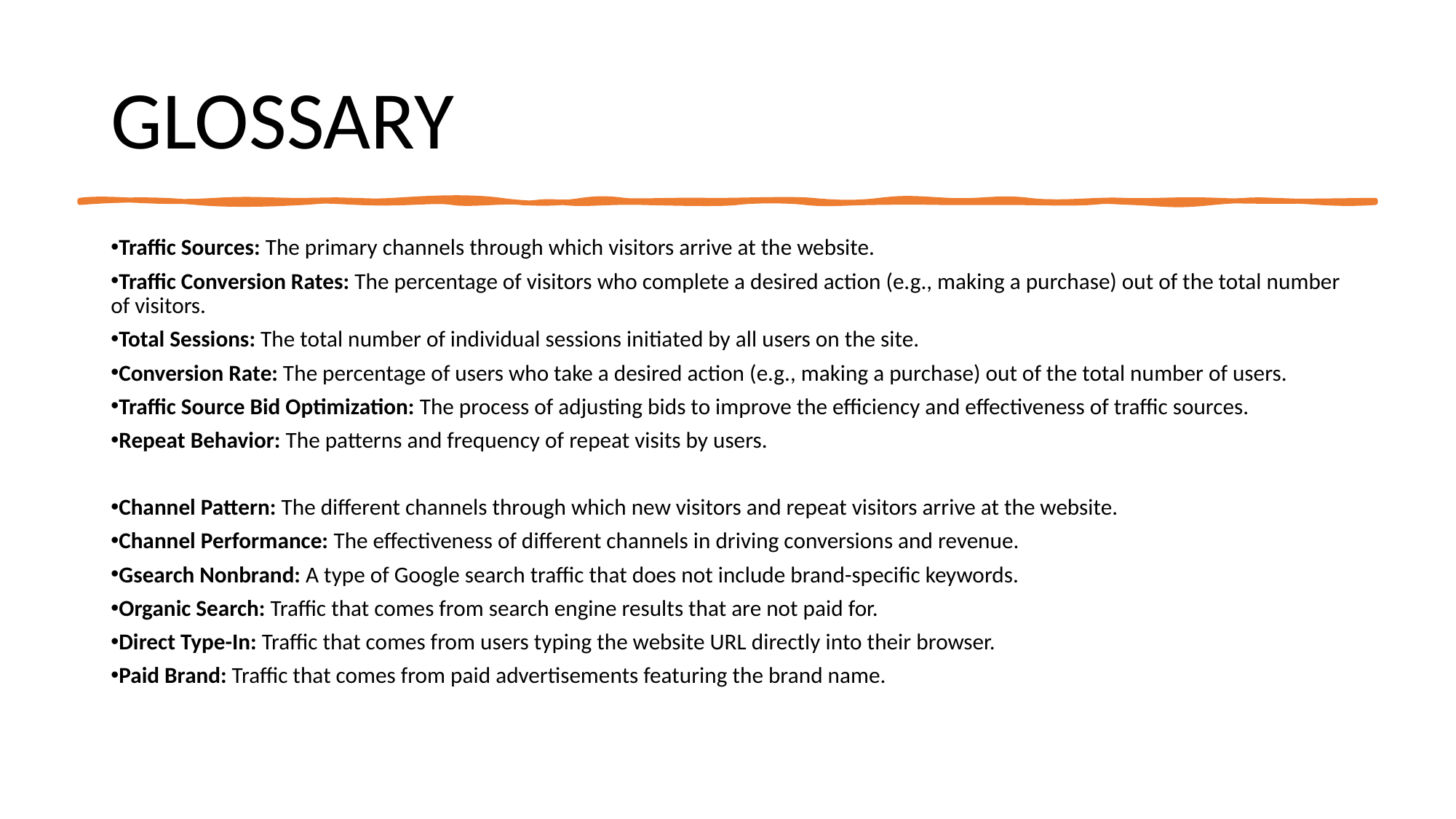

GLOSSARY

Traffic Sources: The primary channels through which visitors arrive at the website.
Traffic Conversion Rates: The percentage of visitors who complete a desired action (e.g., making a purchase) out of the total number of visitors.
Total Sessions: The total number of individual sessions initiated by all users on the site.
Conversion Rate: The percentage of users who take a desired action (e.g., making a purchase) out of the total number of users.
Traffic Source Bid Optimization: The process of adjusting bids to improve the efficiency and effectiveness of traffic sources.
Repeat Behavior: The patterns and frequency of repeat visits by users.

Channel Pattern: The different channels through which new visitors and repeat visitors arrive at the website.
Channel Performance: The effectiveness of different channels in driving conversions and revenue.
Gsearch Nonbrand: A type of Google search traffic that does not include brand-specific keywords.
Organic Search: Traffic that comes from search engine results that are not paid for.
Direct Type-In: Traffic that comes from users typing the website URL directly into their browser.
Paid Brand: Traffic that comes from paid advertisements featuring the brand name.